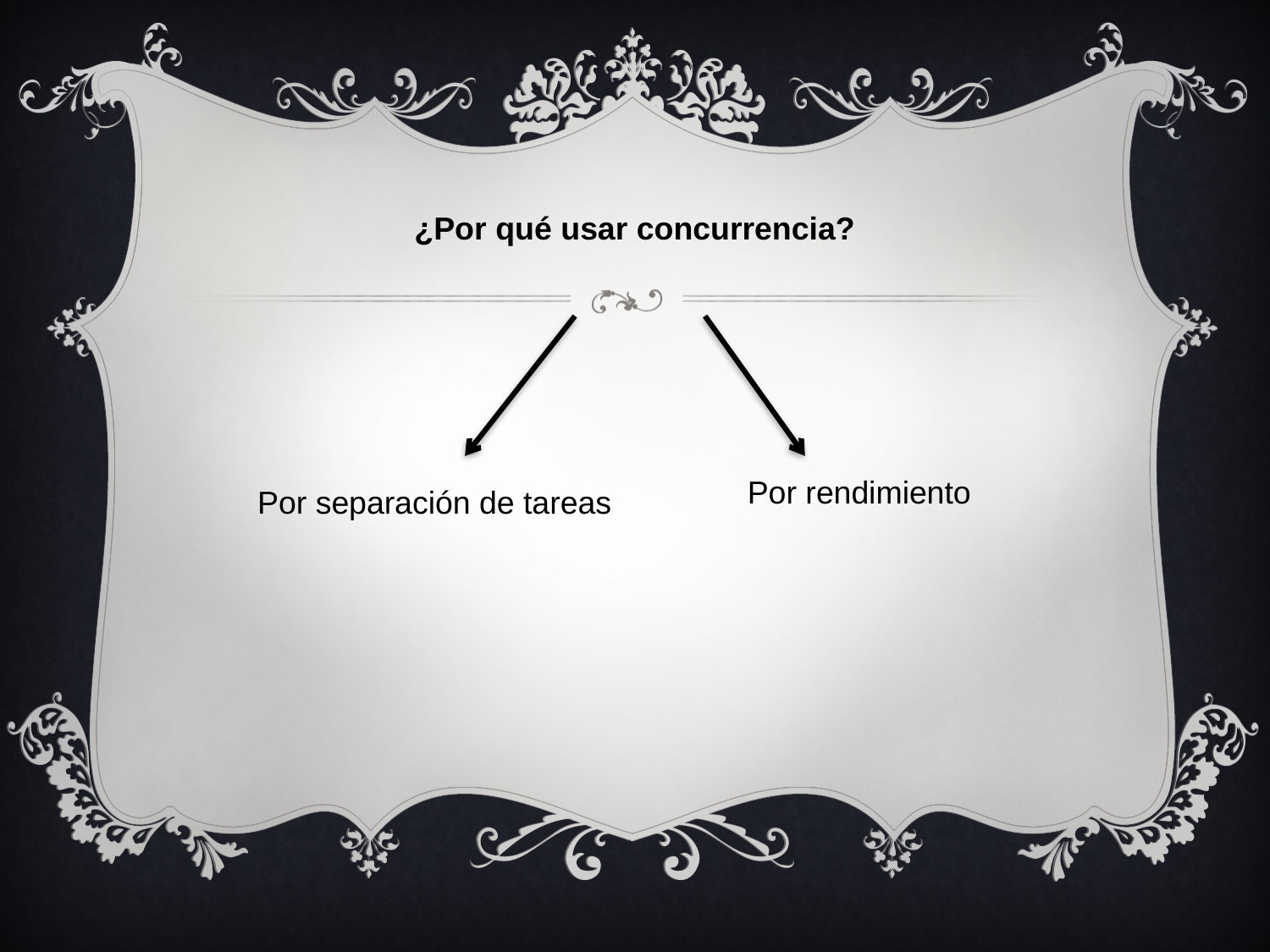

# ¿Por qué usar concurrencia?
Por rendimiento
Por separación de tareas